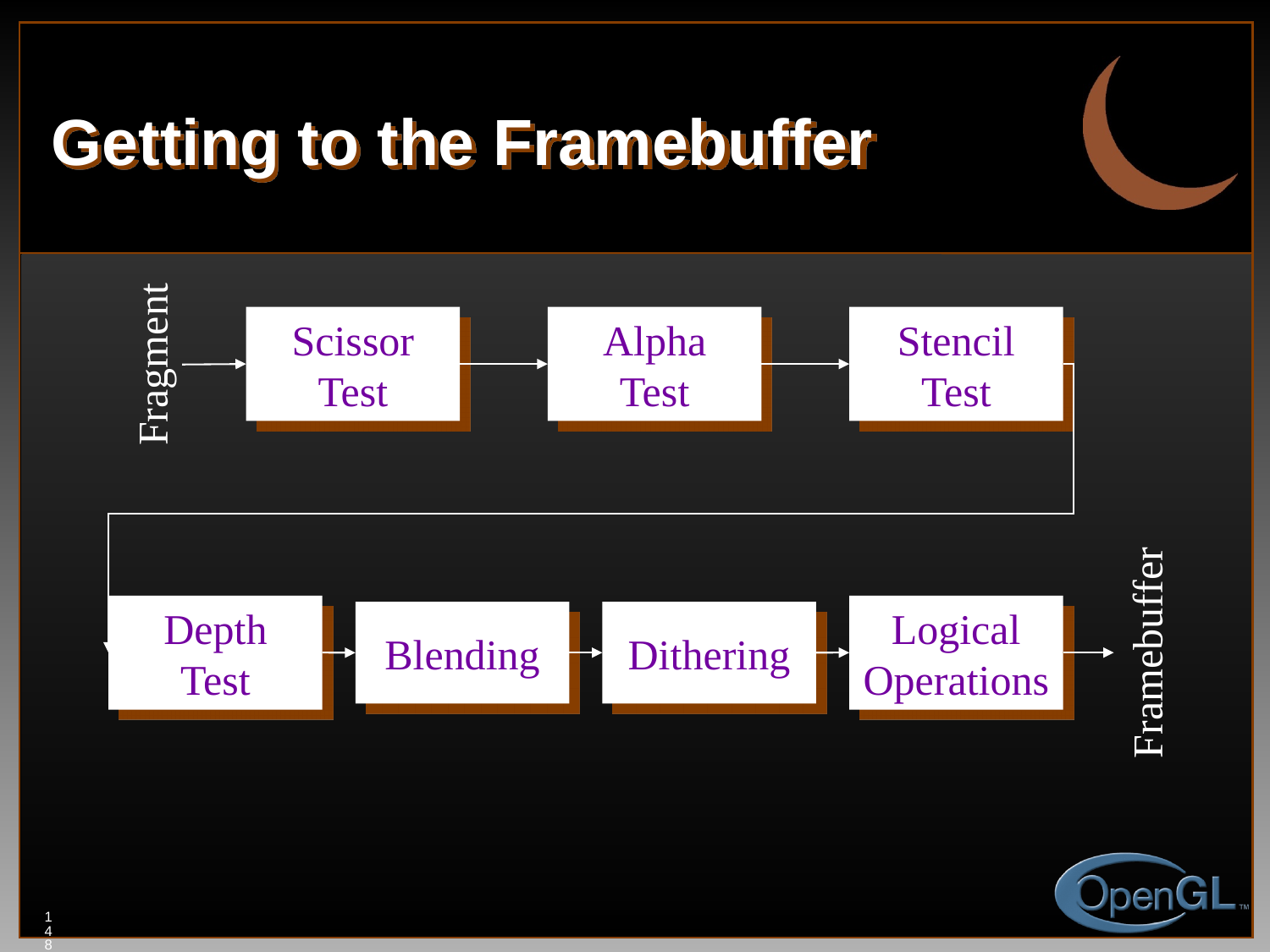

# Getting to the Framebuffer
Scissor
Test
Alpha
Test
Stencil
Test
Fragment
Depth
Test
Blending
Dithering
Logical
Operations
Framebuffer
148